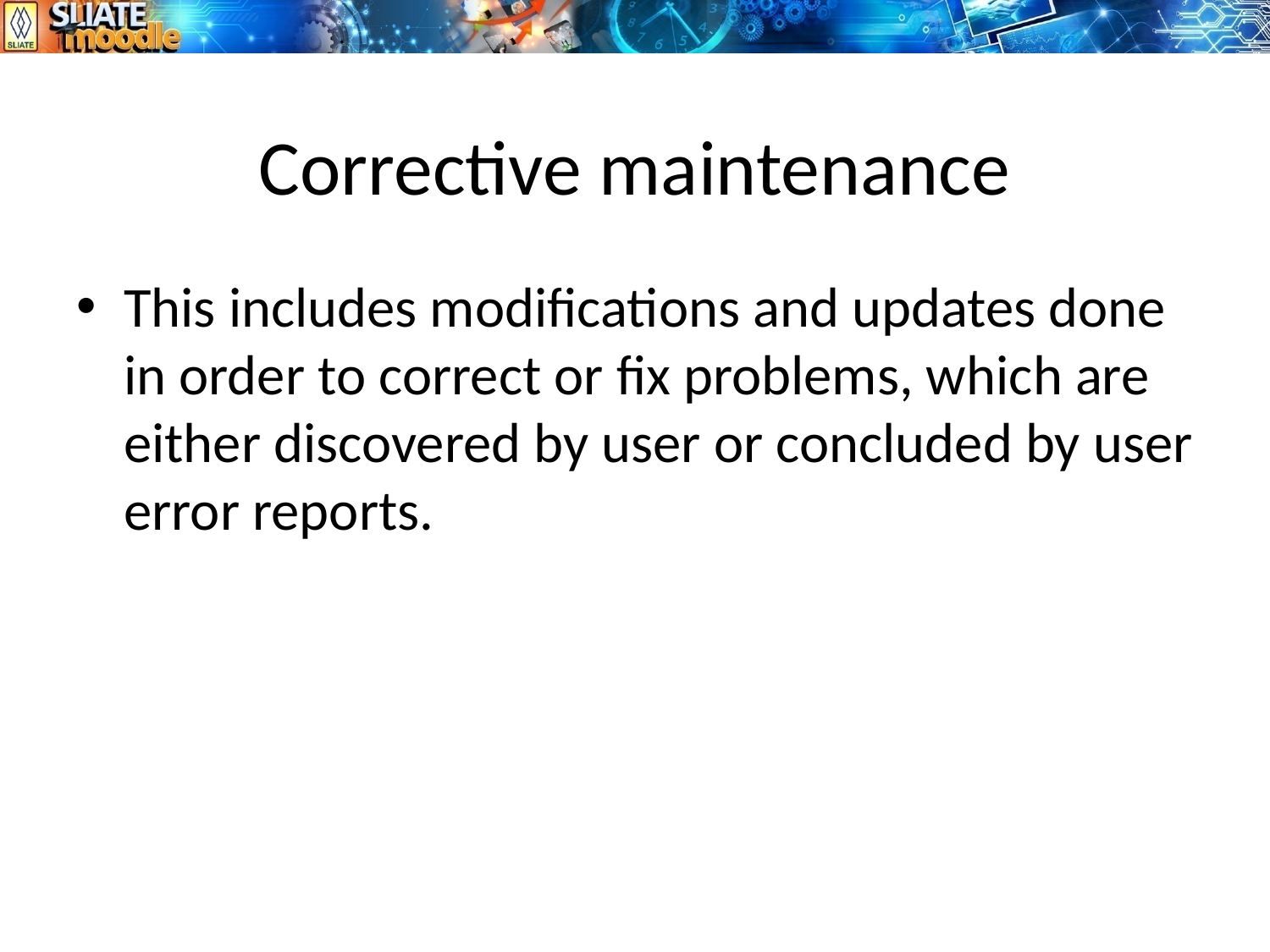

# Corrective maintenance
This includes modifications and updates done in order to correct or fix problems, which are either discovered by user or concluded by user error reports.